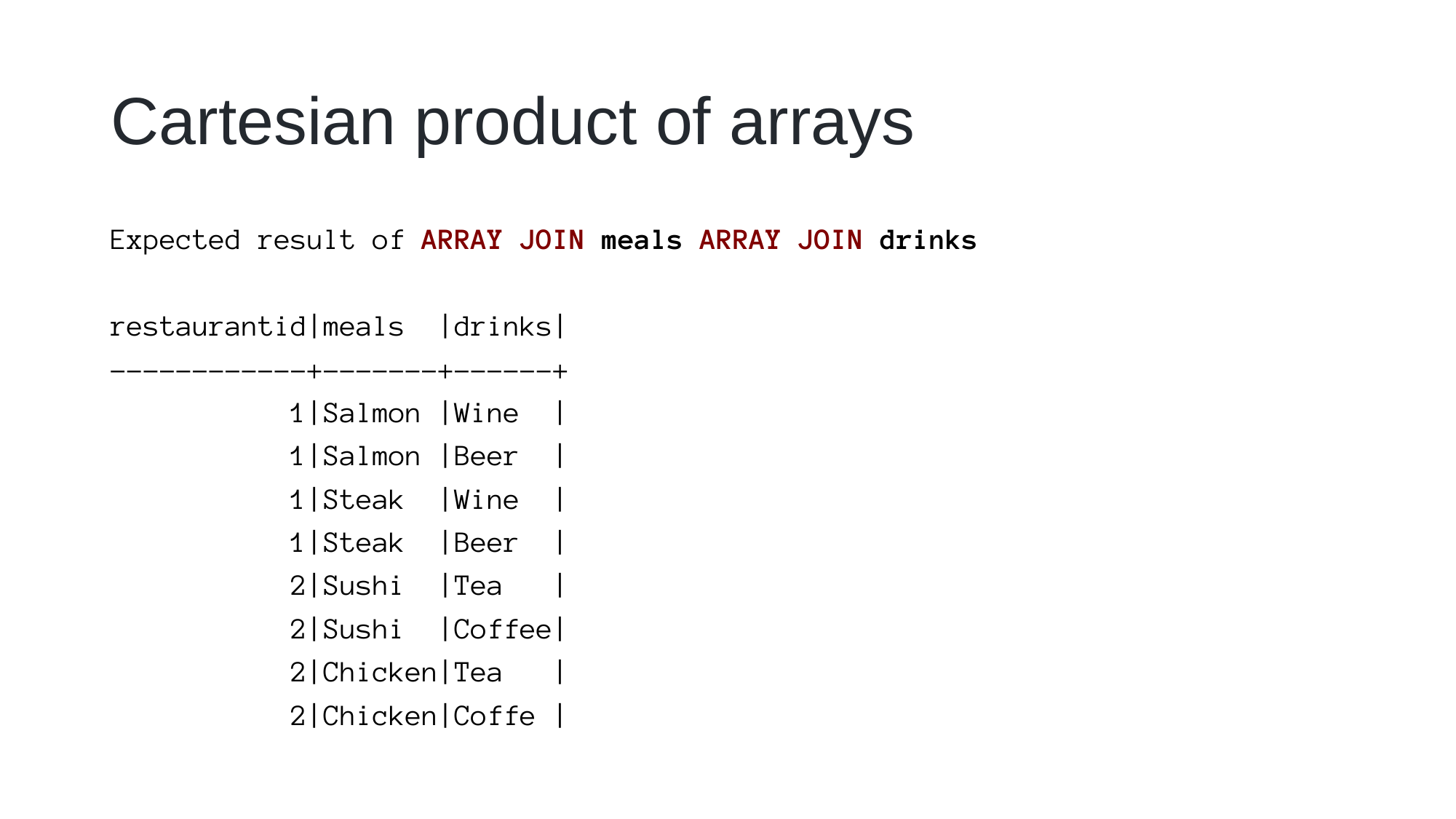

# Cartesian product of arrays
Expected result of ARRAY JOIN meals ARRAY JOIN drinks

restaurantid|meals  |drinks|
------------+-------+------+
           1|Salmon |Wine  |
           1|Salmon |Beer  |
           1|Steak  |Wine  |
           1|Steak  |Beer  |
           2|Sushi  |Tea   |
           2|Sushi  |Coffee|
           2|Chicken|Tea   |
           2|Chicken|Coffe |